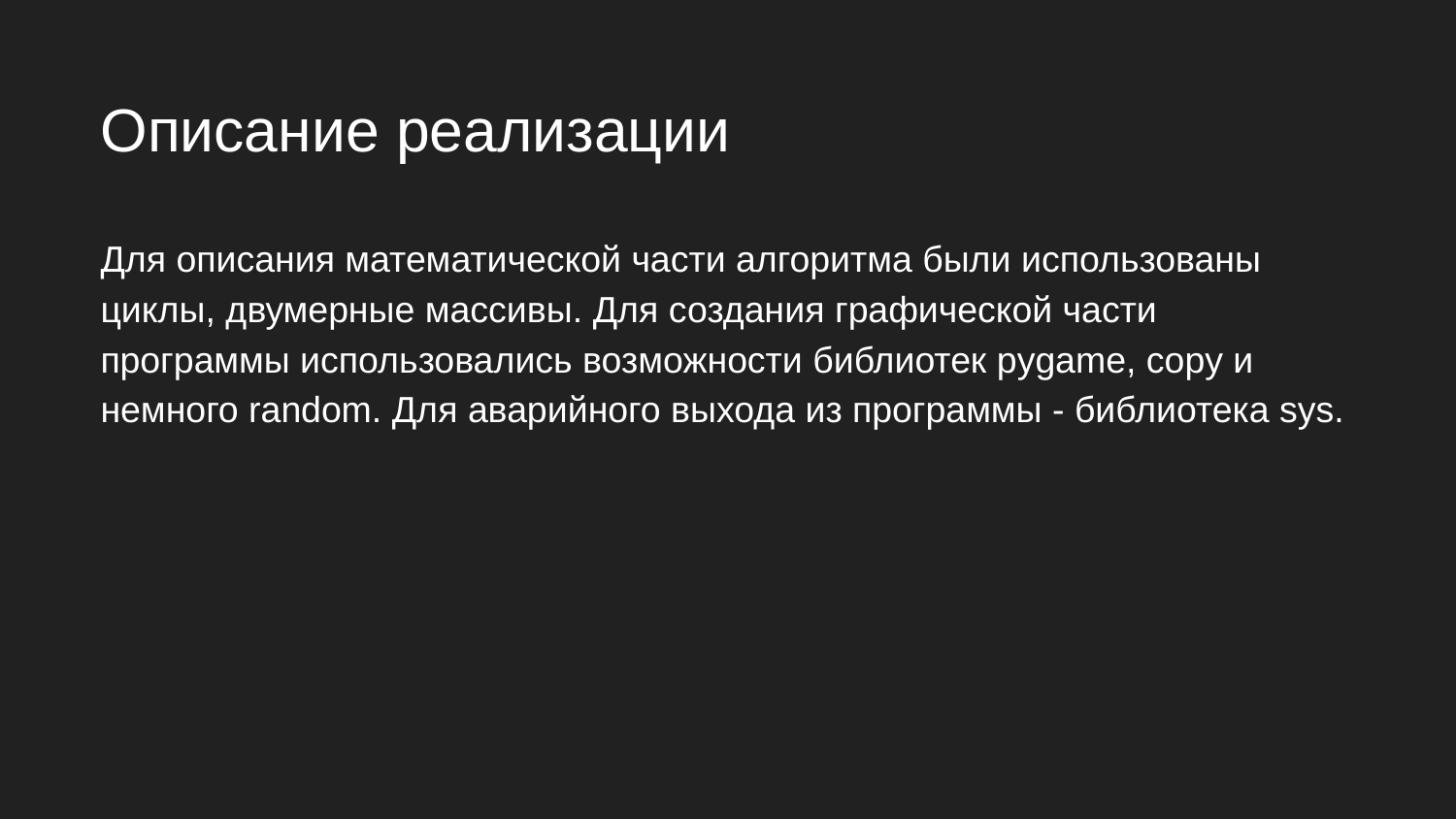

# Описание реализации
Для описания математической части алгоритма были использованы циклы, двумерные массивы. Для создания графической части программы использовались возможности библиотек pygame, copy и немного random. Для аварийного выхода из программы - библиотека sys.